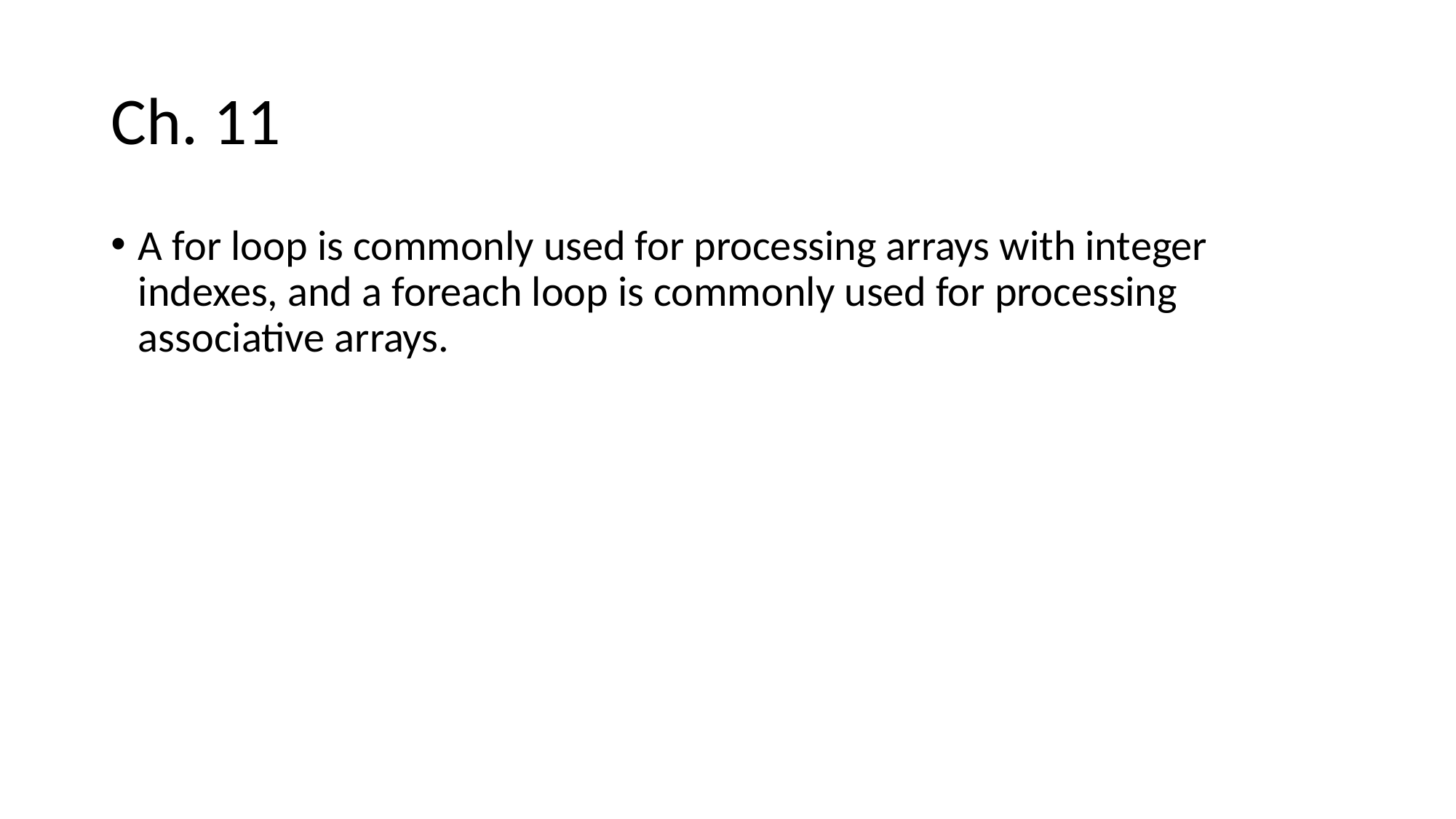

# Ch. 11
A for loop is commonly used for processing arrays with integer indexes, and a foreach loop is commonly used for processing associative arrays.